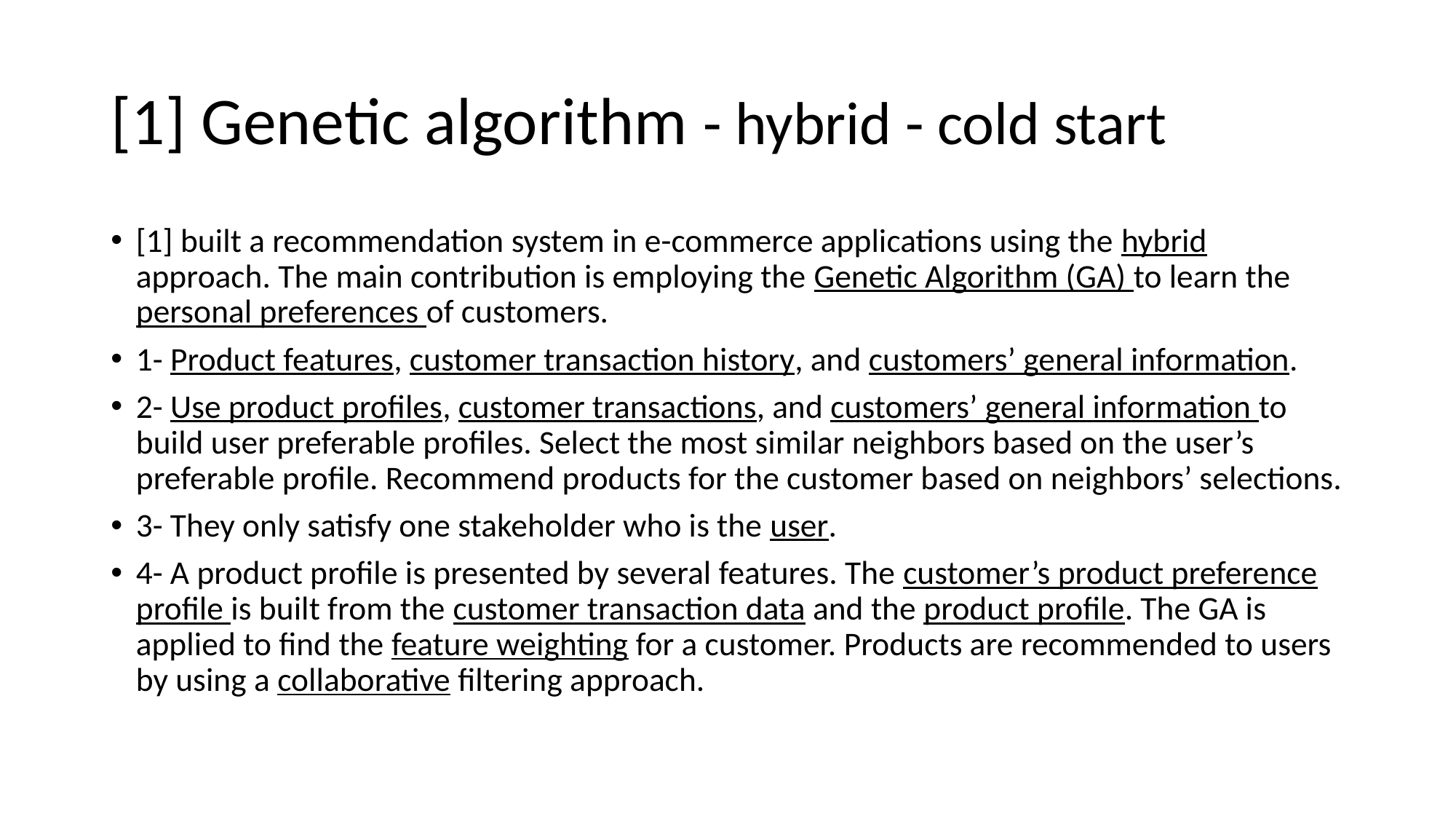

# [1] Genetic algorithm - hybrid - cold start
[1] built a recommendation system in e-commerce applications using the hybrid approach. The main contribution is employing the Genetic Algorithm (GA) to learn the personal preferences of customers.
1- Product features, customer transaction history, and customers’ general information.
2- Use product profiles, customer transactions, and customers’ general information to build user preferable profiles. Select the most similar neighbors based on the user’s preferable profile. Recommend products for the customer based on neighbors’ selections.
3- They only satisfy one stakeholder who is the user.
4- A product profile is presented by several features. The customer’s product preference profile is built from the customer transaction data and the product profile. The GA is applied to find the feature weighting for a customer. Products are recommended to users by using a collaborative filtering approach.